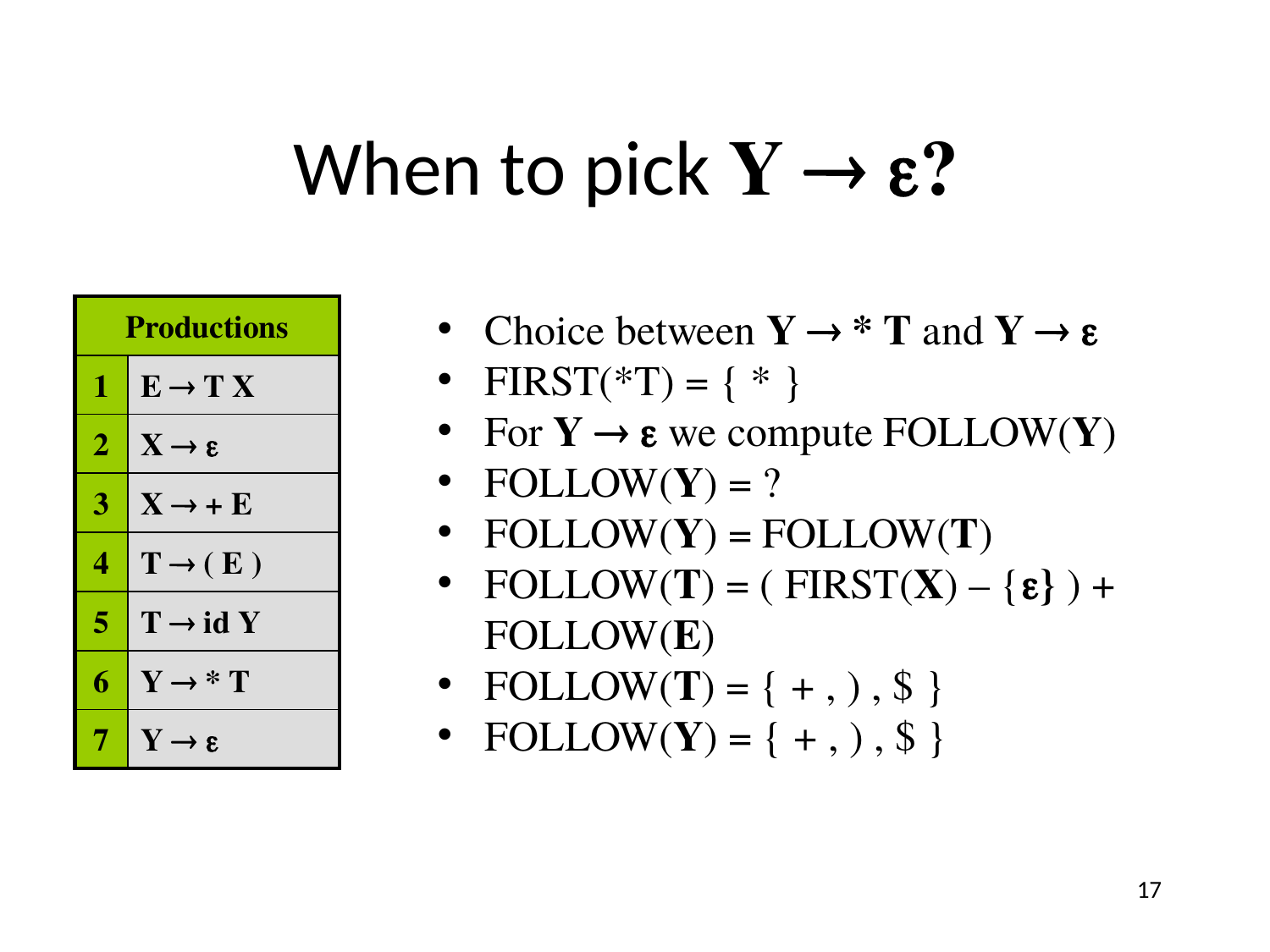

# When to pick Y → ε?
| Productions |  |
| --- | --- |
| 1 | E → T X |
| 2 | X → ε |
| 3 | X → + E |
| 4 | T → ( E ) |
| 5 | T → id Y |
| 6 | Y → \* T |
| 7 | Y → ε |
Choice between Y → * T and Y → ε
FIRST(*T) = { * }
For Y → ε we compute FOLLOW(Y)
FOLLOW(Y) = ?
FOLLOW(Y) = FOLLOW(T)
FOLLOW(T) = ( FIRST(X) – {ε} ) + FOLLOW(E)
FOLLOW(T) = { + , ) , $ }
FOLLOW(Y) = { + , ) , $ }
17